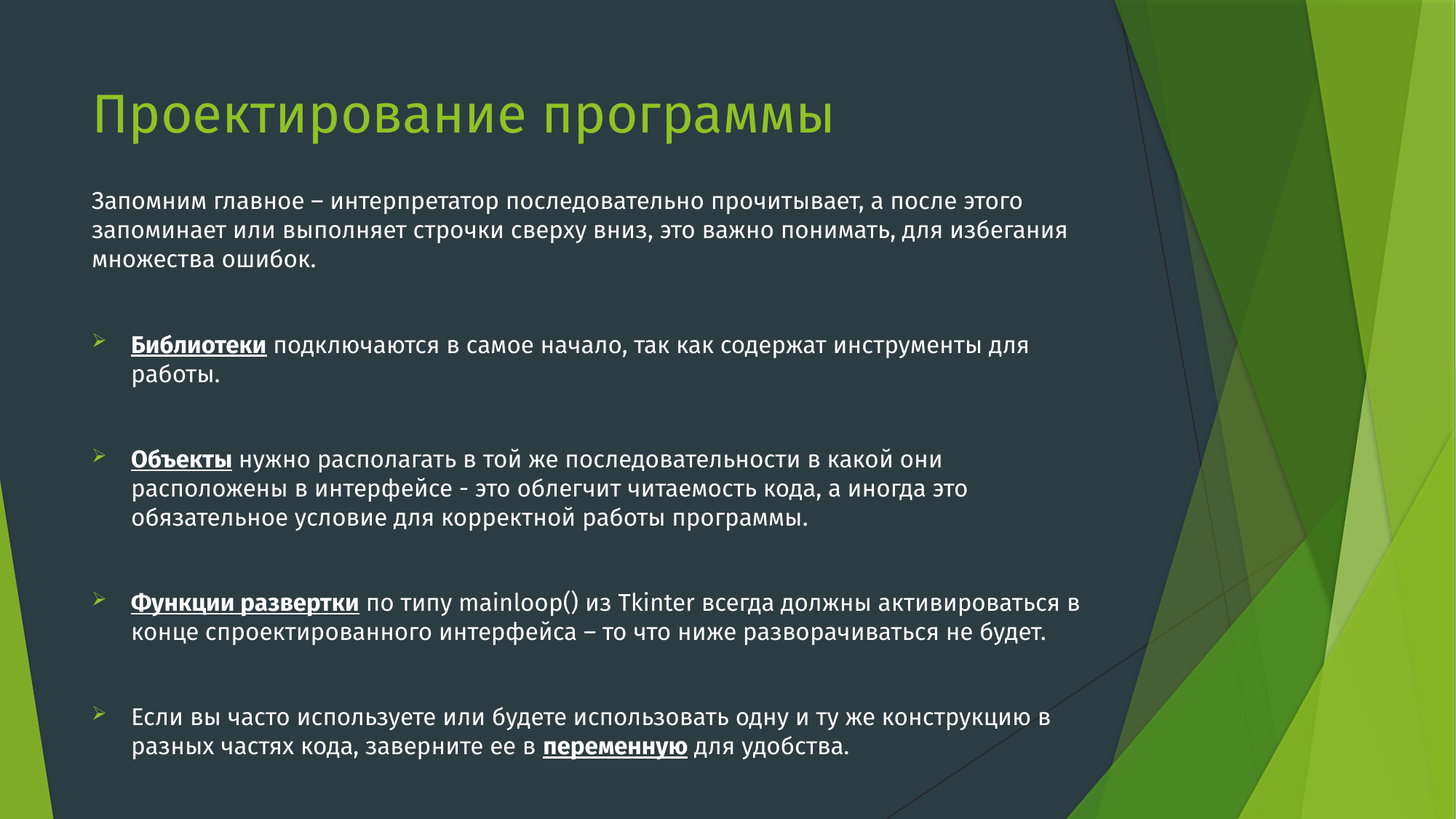

# Проектирование программы
Запомним главное – интерпретатор последовательно прочитывает, а после этого запоминает или выполняет строчки сверху вниз, это важно понимать, для избегания множества ошибок.

Библиотеки подключаются в самое начало, так как содержат инструменты для работы.

Объекты нужно располагать в той же последовательности в какой они расположены в интерфейсе - это облегчит читаемость кода, а иногда это обязательное условие для корректной работы программы.

Функции развертки по типу mainloop() из Tkinter всегда должны активироваться в конце спроектированного интерфейса – то что ниже разворачиваться не будет.

Если вы часто используете или будете использовать одну и ту же конструкцию в разных частях кода, заверните ее в переменную для удобства.